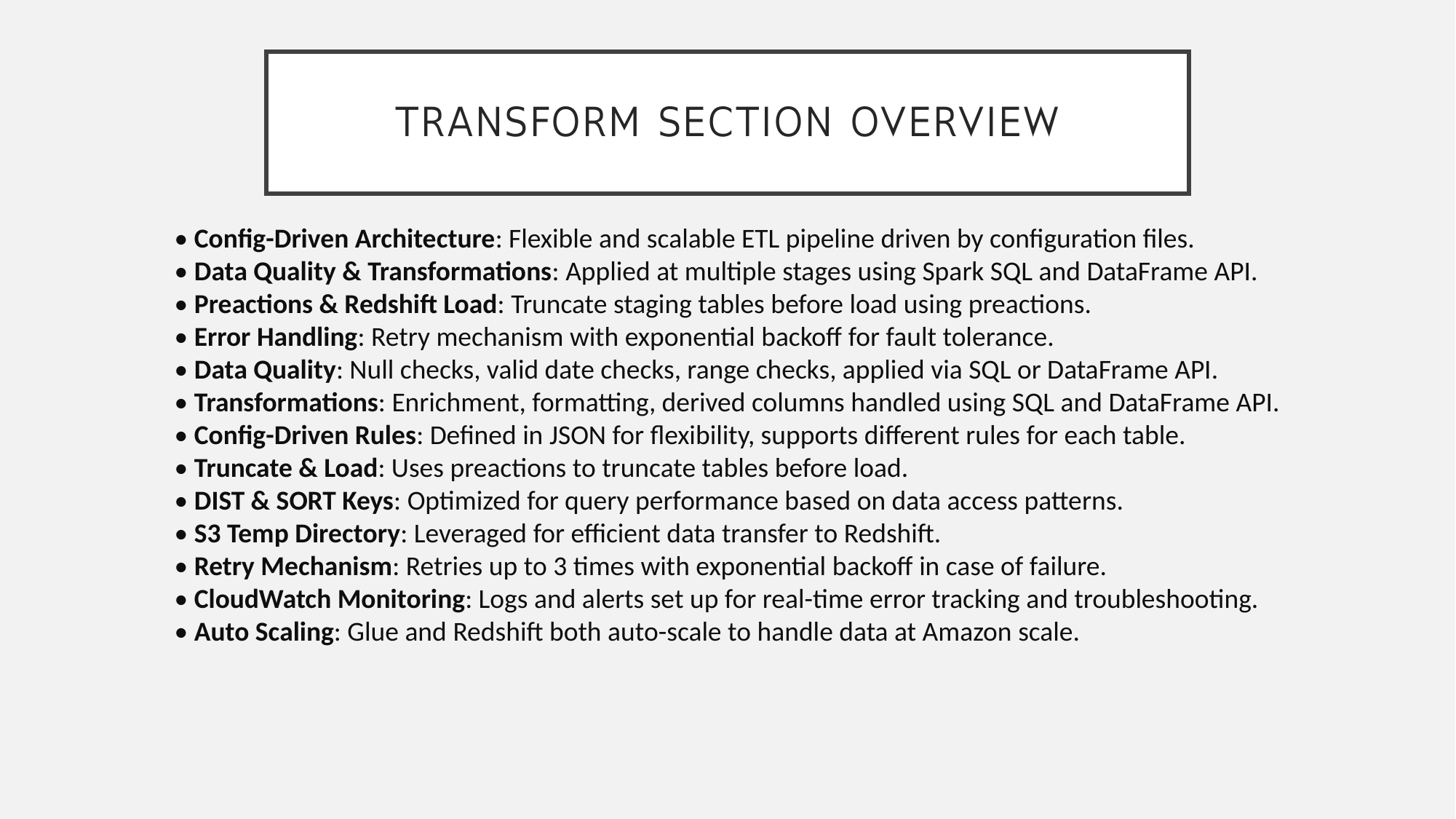

# Transform Section Overview
• Config-Driven Architecture: Flexible and scalable ETL pipeline driven by configuration files.
• Data Quality & Transformations: Applied at multiple stages using Spark SQL and DataFrame API.
• Preactions & Redshift Load: Truncate staging tables before load using preactions.
• Error Handling: Retry mechanism with exponential backoff for fault tolerance.
• Data Quality: Null checks, valid date checks, range checks, applied via SQL or DataFrame API.
• Transformations: Enrichment, formatting, derived columns handled using SQL and DataFrame API.
• Config-Driven Rules: Defined in JSON for flexibility, supports different rules for each table.
• Truncate & Load: Uses preactions to truncate tables before load.
• DIST & SORT Keys: Optimized for query performance based on data access patterns.
• S3 Temp Directory: Leveraged for efficient data transfer to Redshift.
• Retry Mechanism: Retries up to 3 times with exponential backoff in case of failure.
• CloudWatch Monitoring: Logs and alerts set up for real-time error tracking and troubleshooting.
• Auto Scaling: Glue and Redshift both auto-scale to handle data at Amazon scale.